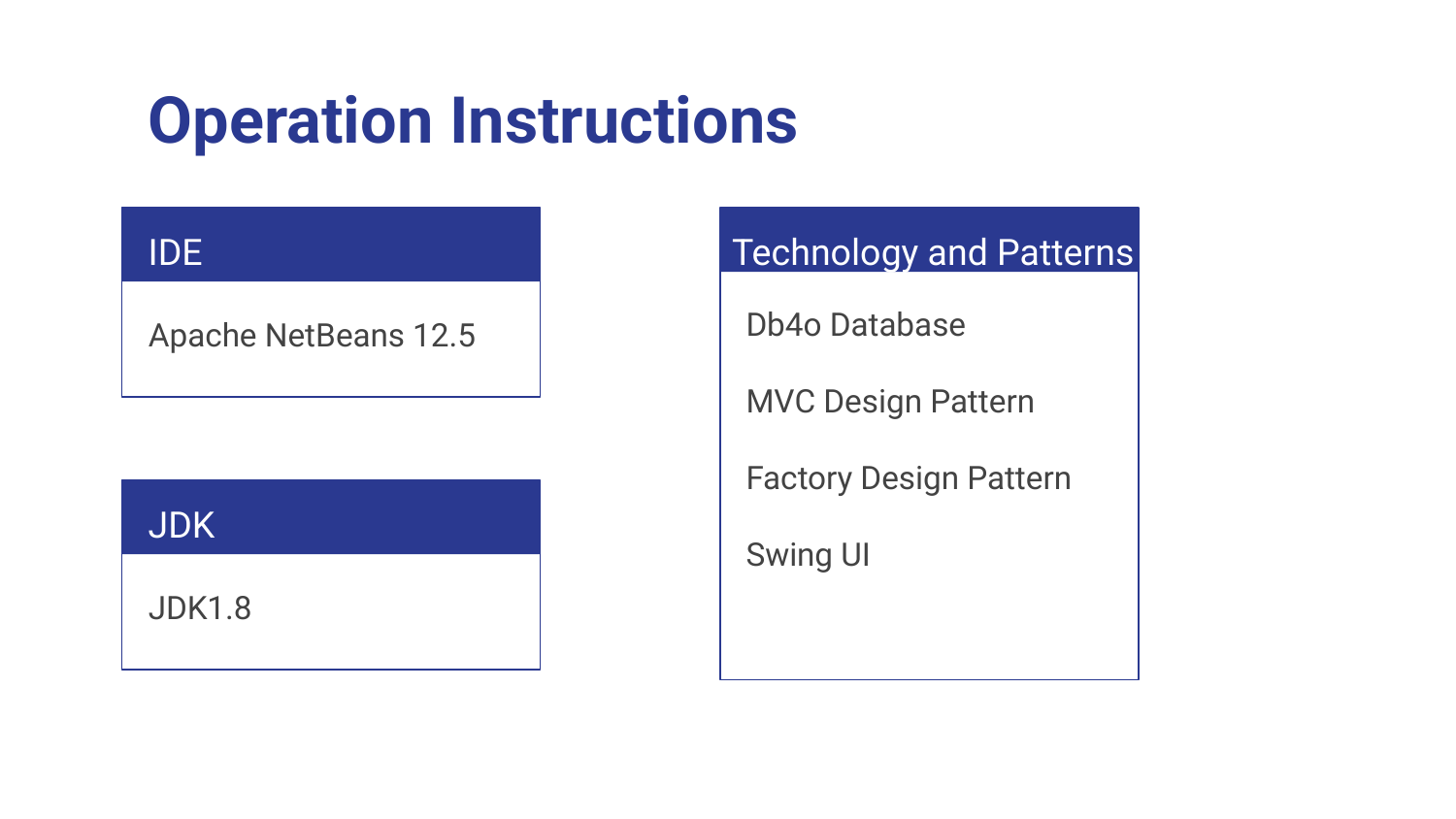

# Operation Instructions

IDE

 Technology and Patterns
Db4o Database
MVC Design Pattern
Factory Design Pattern
Swing UI

Apache NetBeans 12.5

JDK
JDK1.8